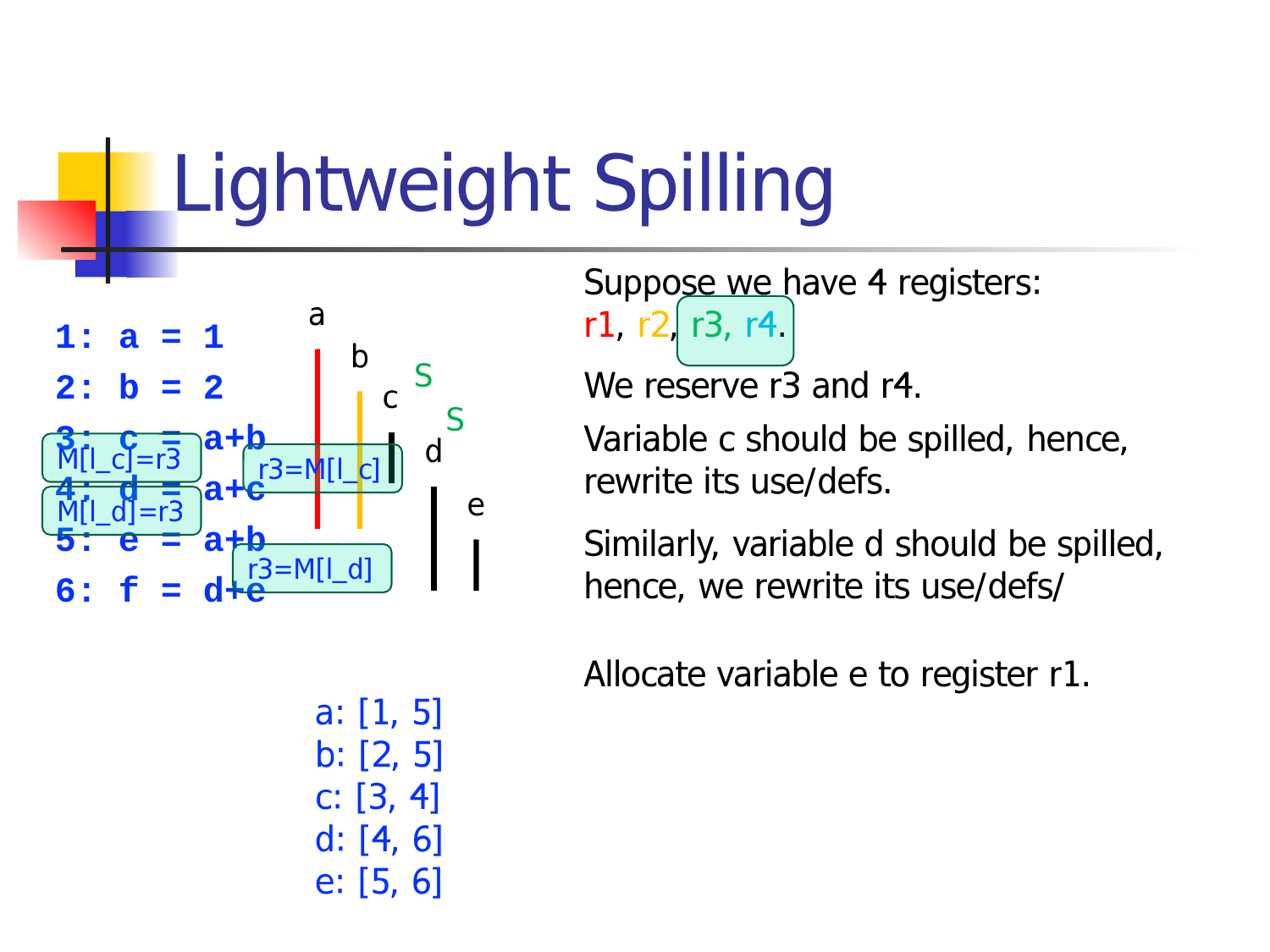

# Lightweight Spilling
Suppose we have 4 registers:
r1, r2, r3, r4.
a

1: a = 1
2: b = 2
3: c = a+b
4: d = a+c
5: e = a+b
6: f = d+e
b

S
We reserve r3 and r4.
c

S
Variable c should be spilled, hence, rewrite its use/defs.
d

M[l_c]=r3
r3=M[l_c]
e
M[l_d]=r3

Similarly, variable d should be spilled, hence, we rewrite its use/defs/

r3=M[l_d]
Allocate variable e to register r1.
a: [1, 5]
b: [2, 5]
c: [3, 4]
d: [4, 6]
e: [5, 6]